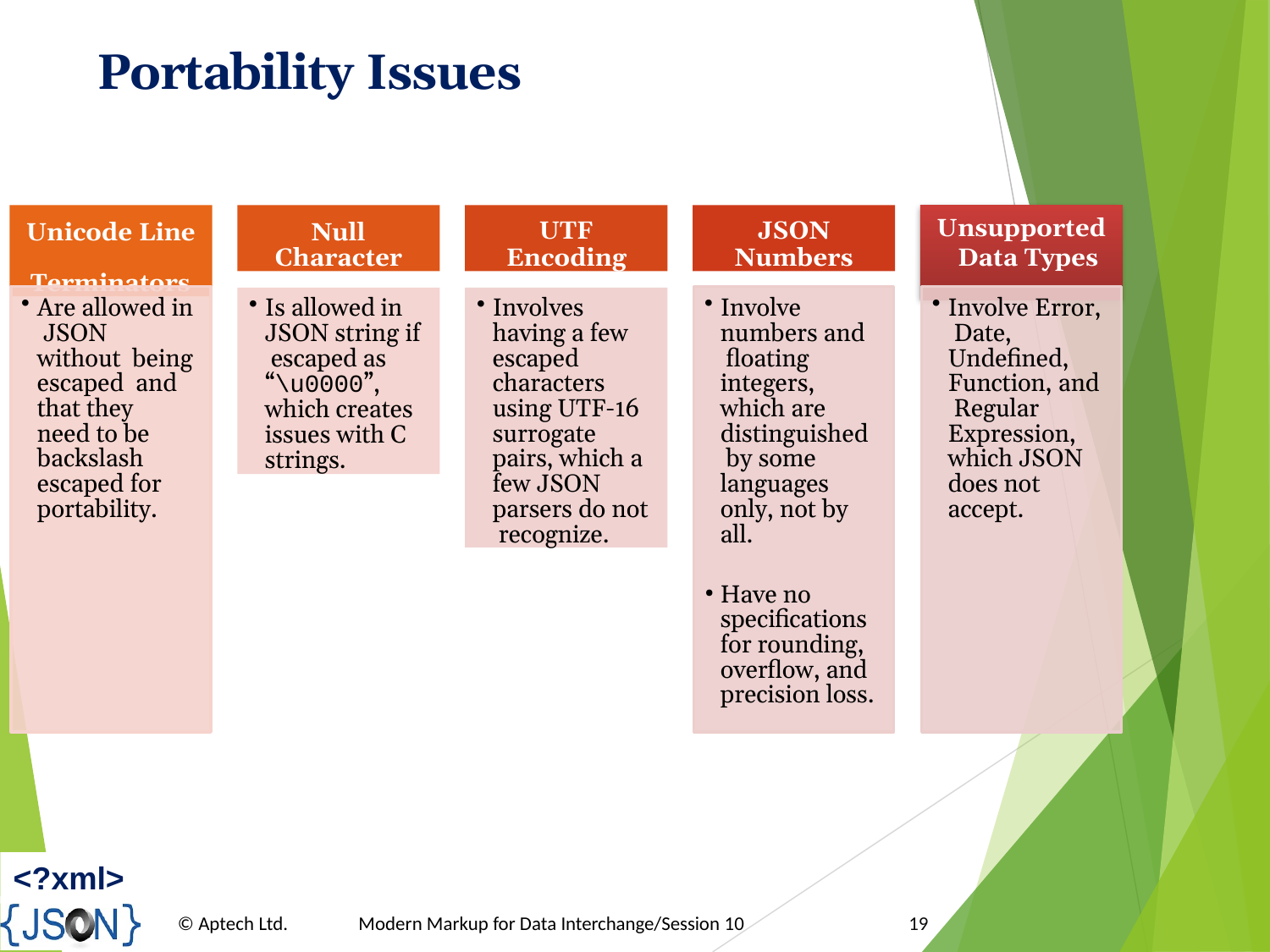

# Portability Issues
Unicode Line  Terminators
Null  Character
UTF
Encoding
JSON
Numbers
Unsupported  Data Types

Is allowed in  JSON string if  escaped as  “\u0000”,  which creates  issues with C  strings.
Involves  having a few  escaped  characters  using UTF-16  surrogate  pairs, which a  few JSON  parsers do not  recognize.
Are allowed in  JSON without  being escaped  and that they  need to be  backslash  escaped for  portability.
Involve  numbers and  floating  integers,  which are  distinguished  by some  languages  only, not by  all.

Have no  specifications  for rounding,  overflow, and  precision loss.
Involve Error,  Date,  Undefined,  Function, and  Regular  Expression,  which JSON  does not  accept.
<?xml>
© Aptech Ltd.
Modern Markup for Data Interchange/Session 10
19